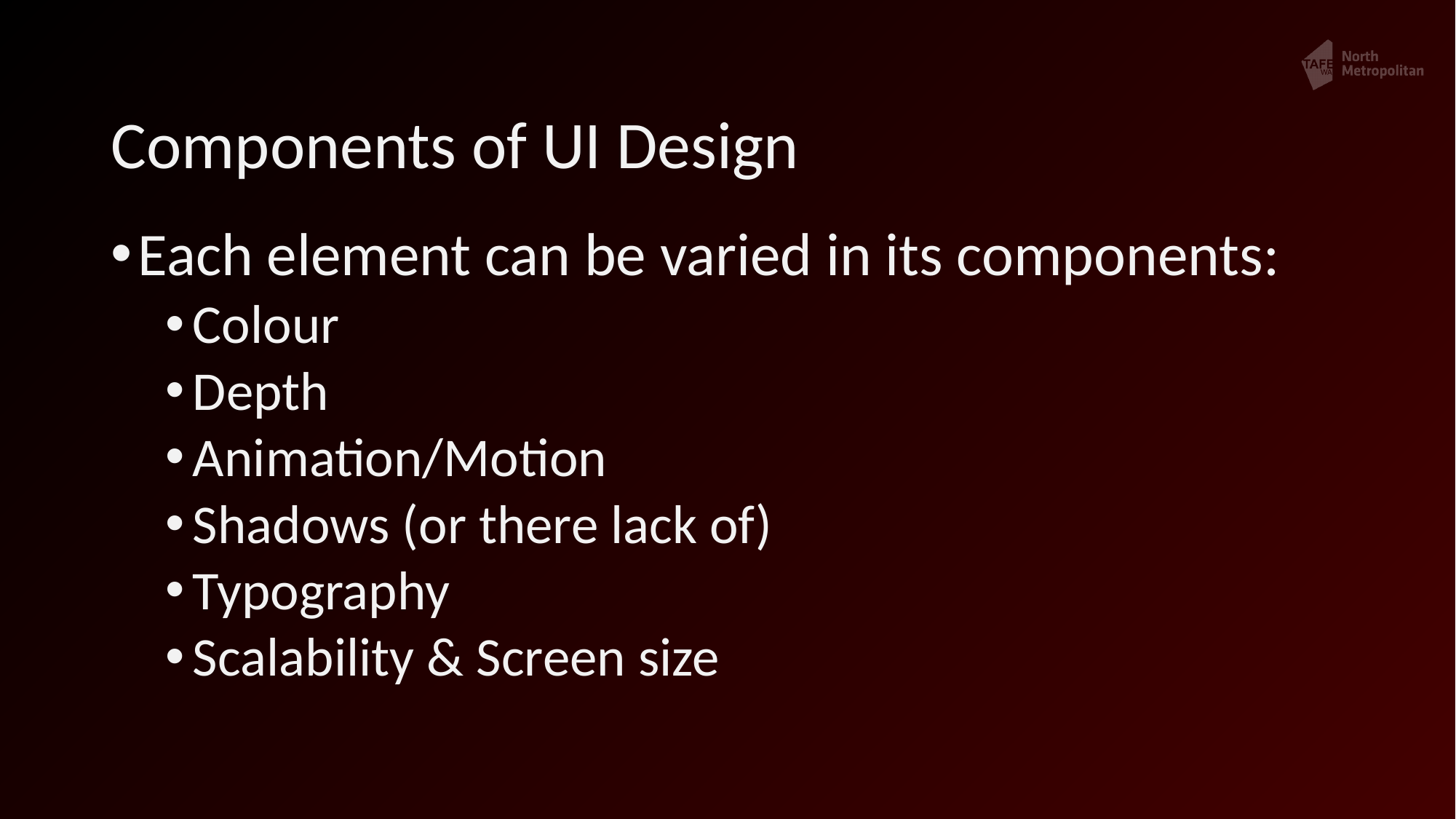

# Components of UI Design
Each element can be varied in its components:
Colour
Depth
Animation/Motion
Shadows (or there lack of)
Typography
Scalability & Screen size